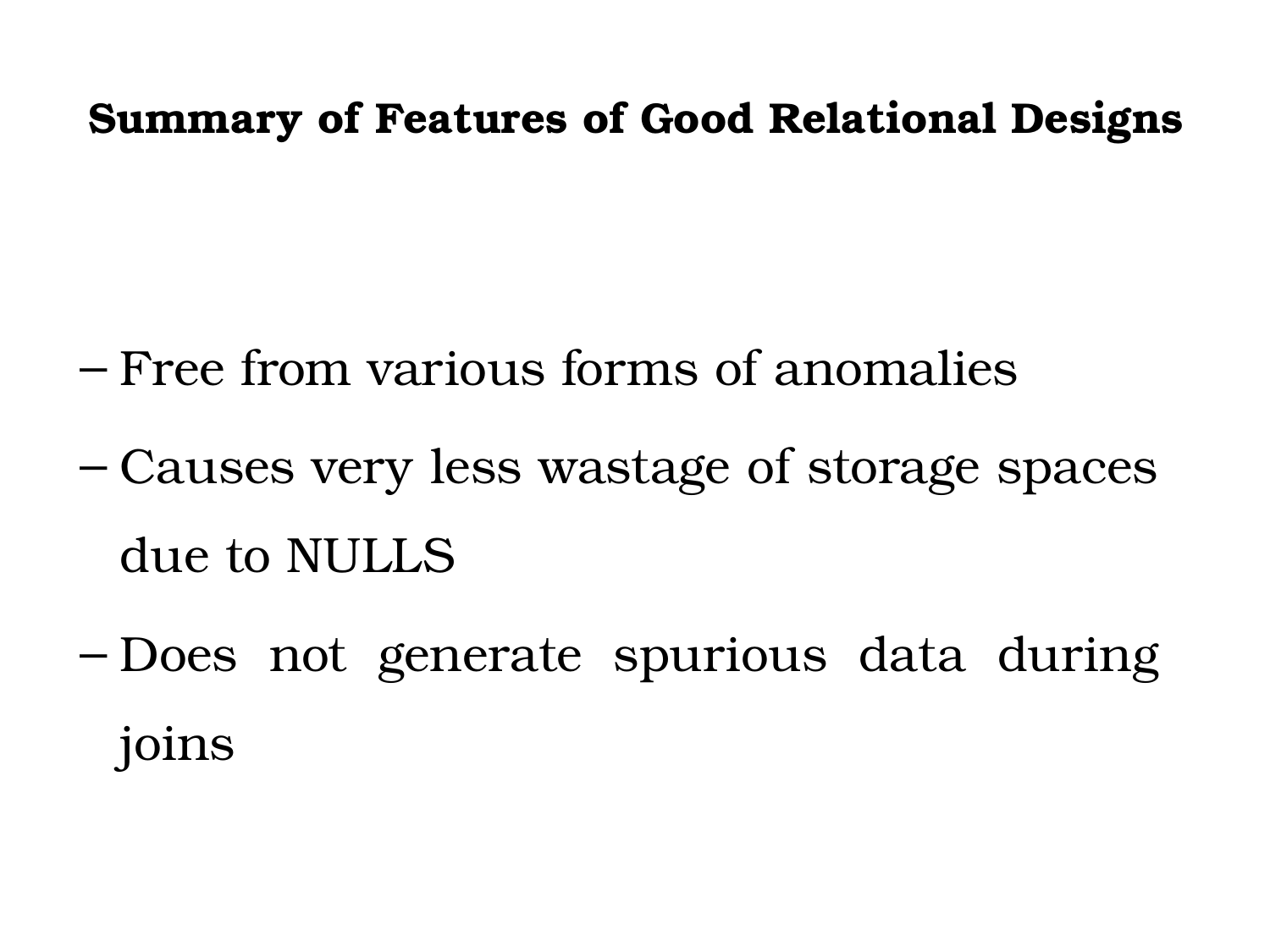

# Summary of Features of Good Relational Designs
Free from various forms of anomalies
Causes very less wastage of storage spaces due to NULLS
Does not generate spurious data during joins